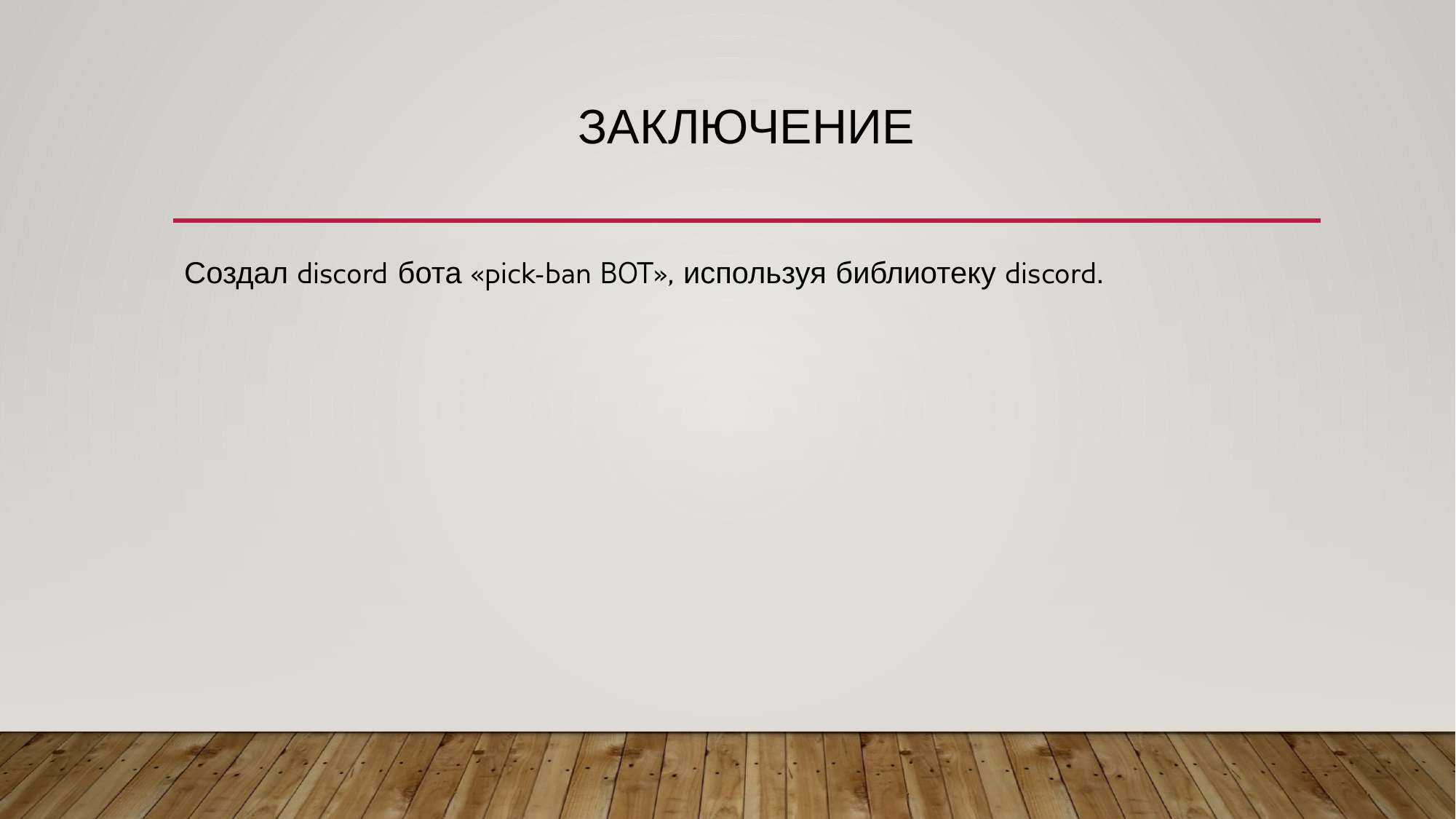

# Заключение
Создал discord бота «pick-ban BOT», используя библиотеку discord.